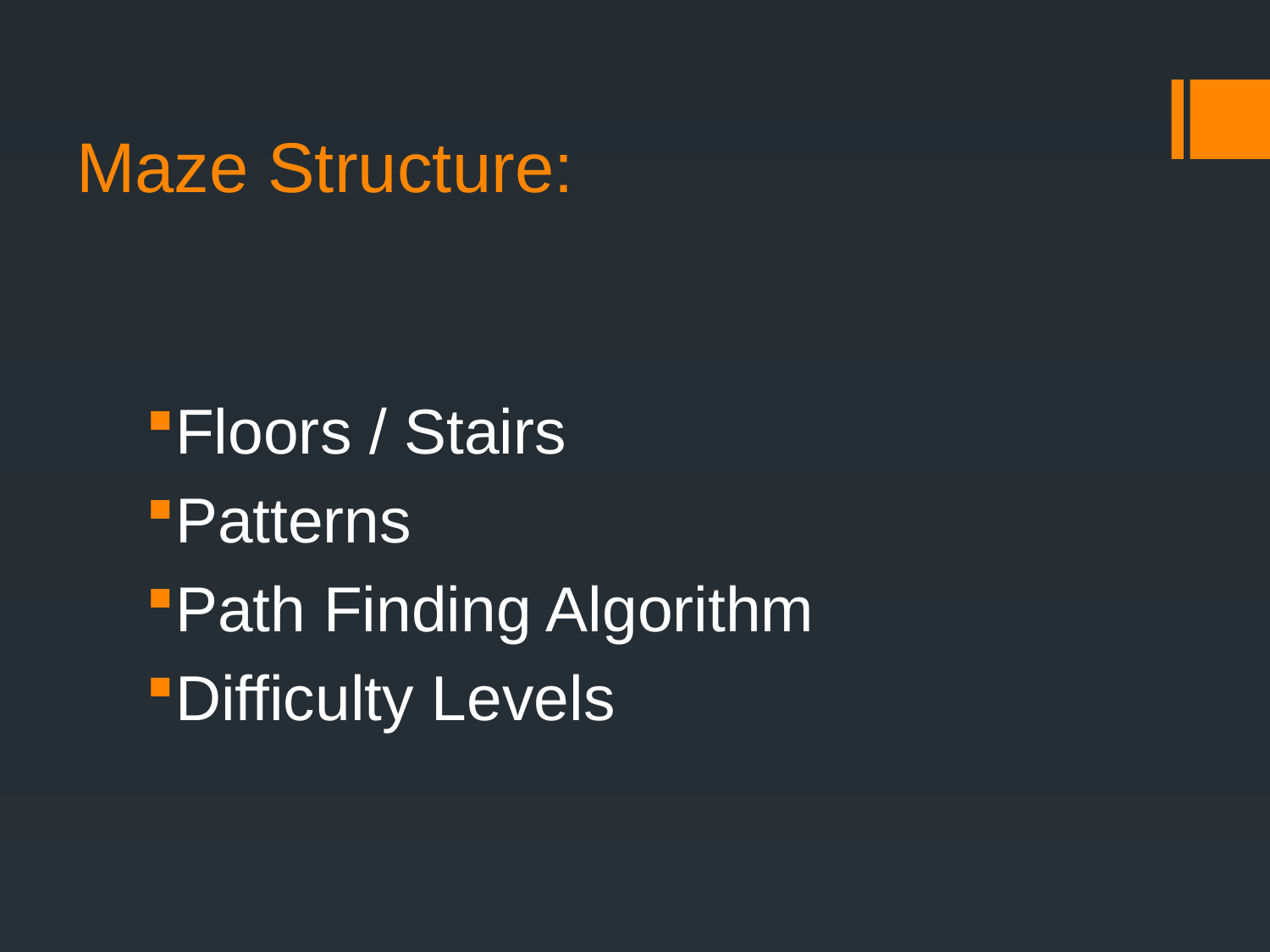

# Maze Structure:
Floors / Stairs
Patterns
Path Finding Algorithm
Difficulty Levels